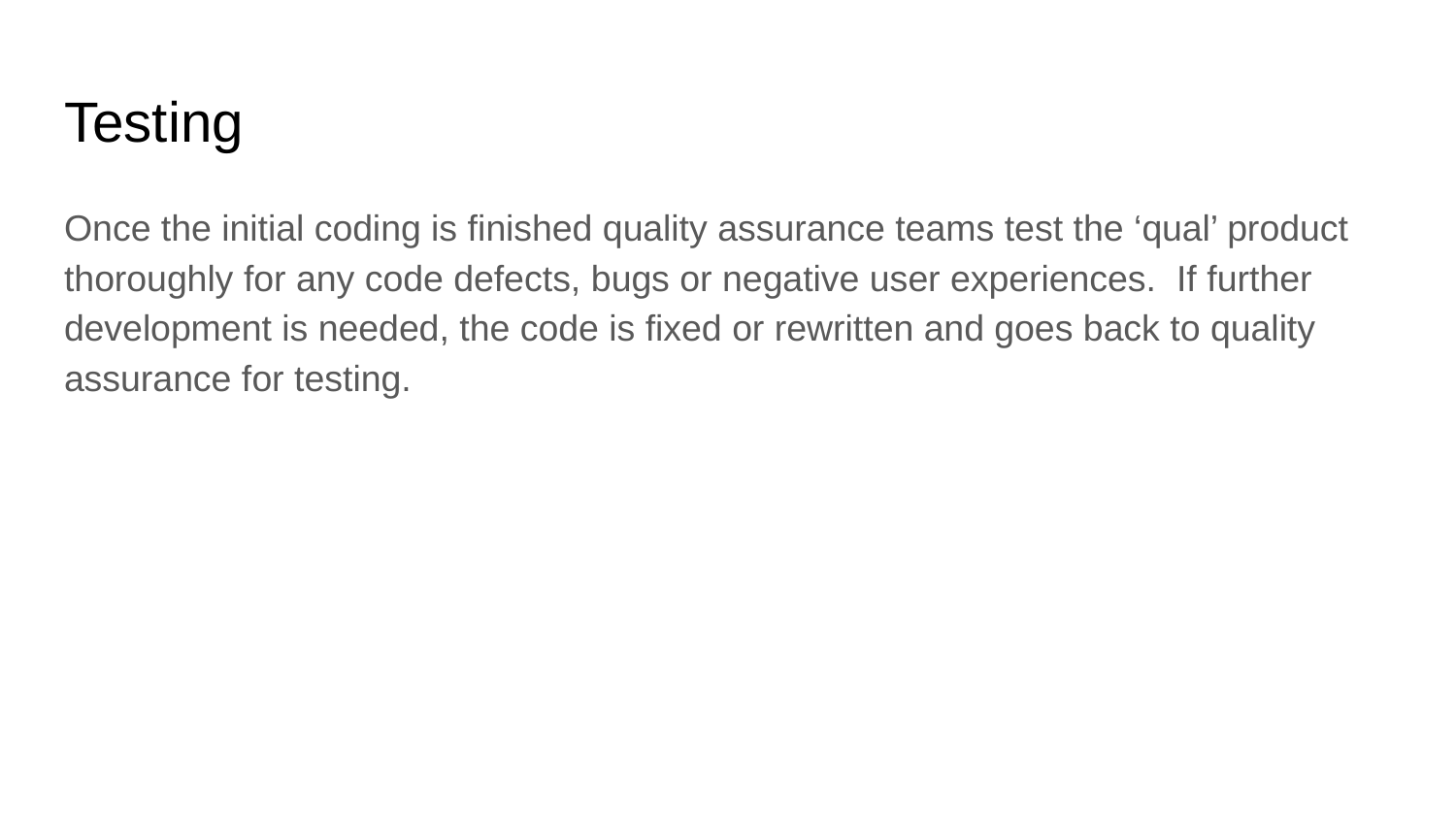

# Testing
Once the initial coding is finished quality assurance teams test the ‘qual’ product thoroughly for any code defects, bugs or negative user experiences.  If further development is needed, the code is fixed or rewritten and goes back to quality assurance for testing.